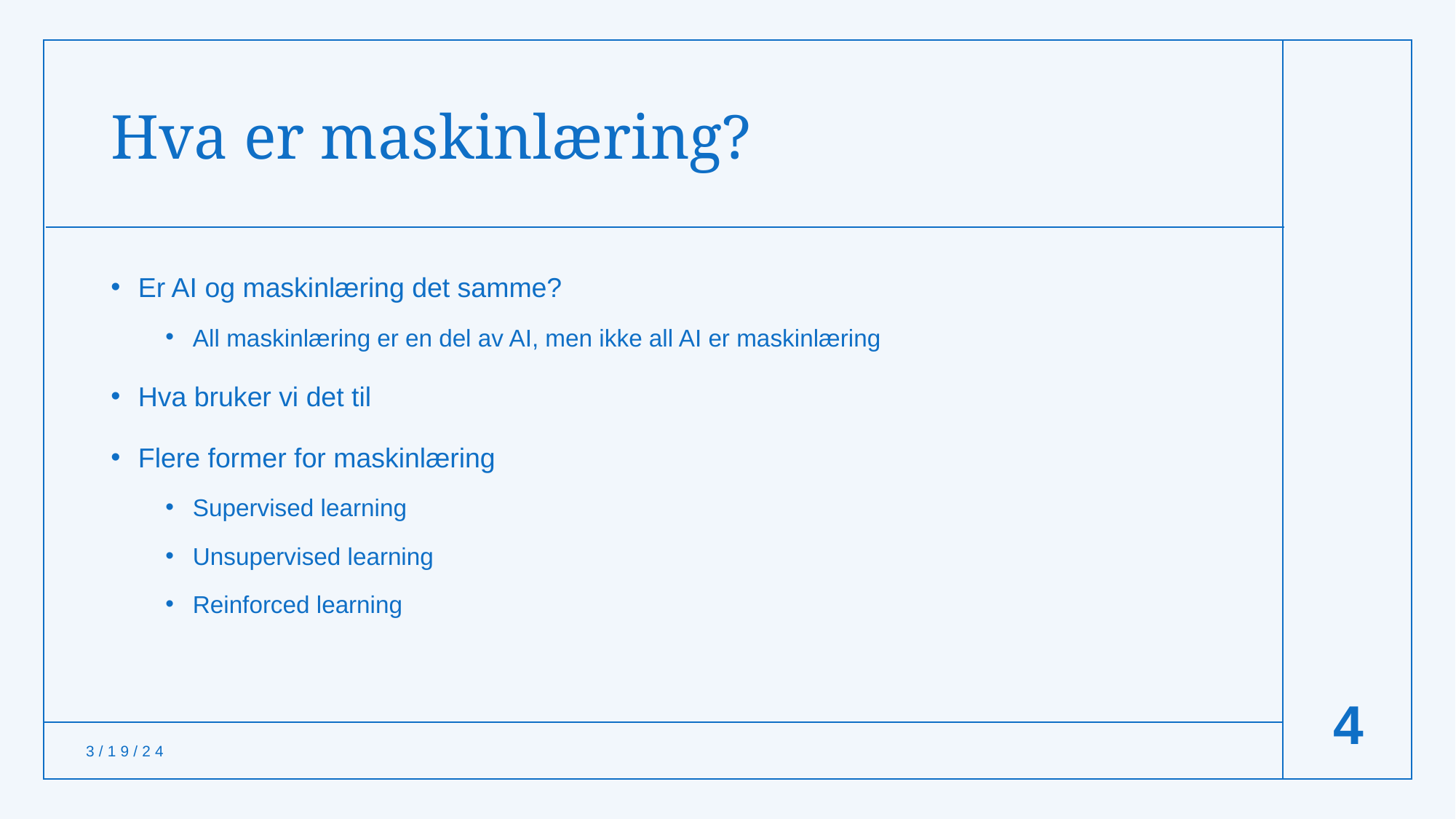

# Hva er maskinlæring?
Er AI og maskinlæring det samme?
All maskinlæring er en del av AI, men ikke all AI er maskinlæring
Hva bruker vi det til
Flere former for maskinlæring
Supervised learning
Unsupervised learning
Reinforced learning

4
3/19/24